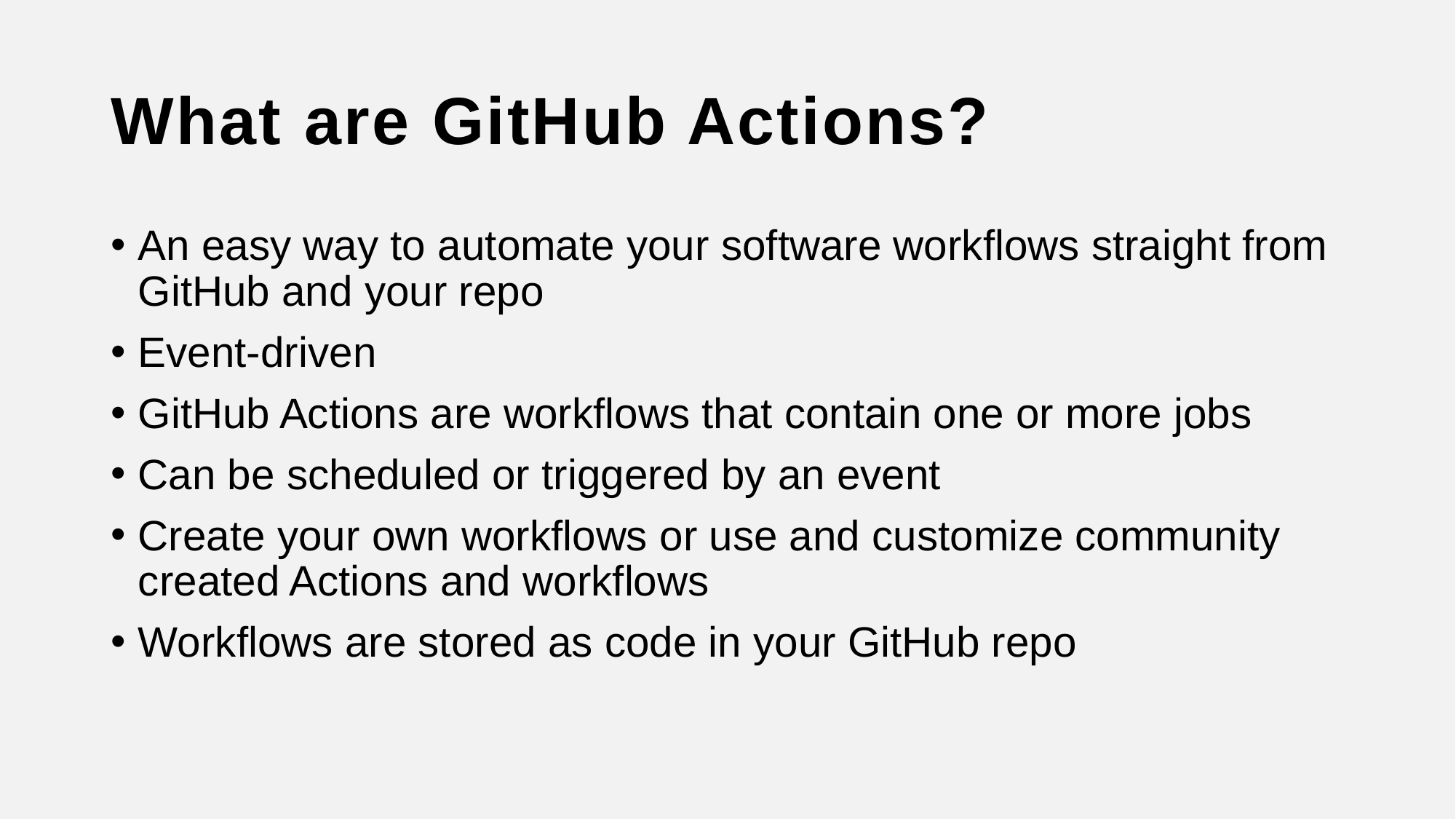

# What are GitHub Actions?
An easy way to automate your software workflows straight from GitHub and your repo
Event-driven
GitHub Actions are workflows that contain one or more jobs
Can be scheduled or triggered by an event
Create your own workflows or use and customize community created Actions and workflows
Workflows are stored as code in your GitHub repo